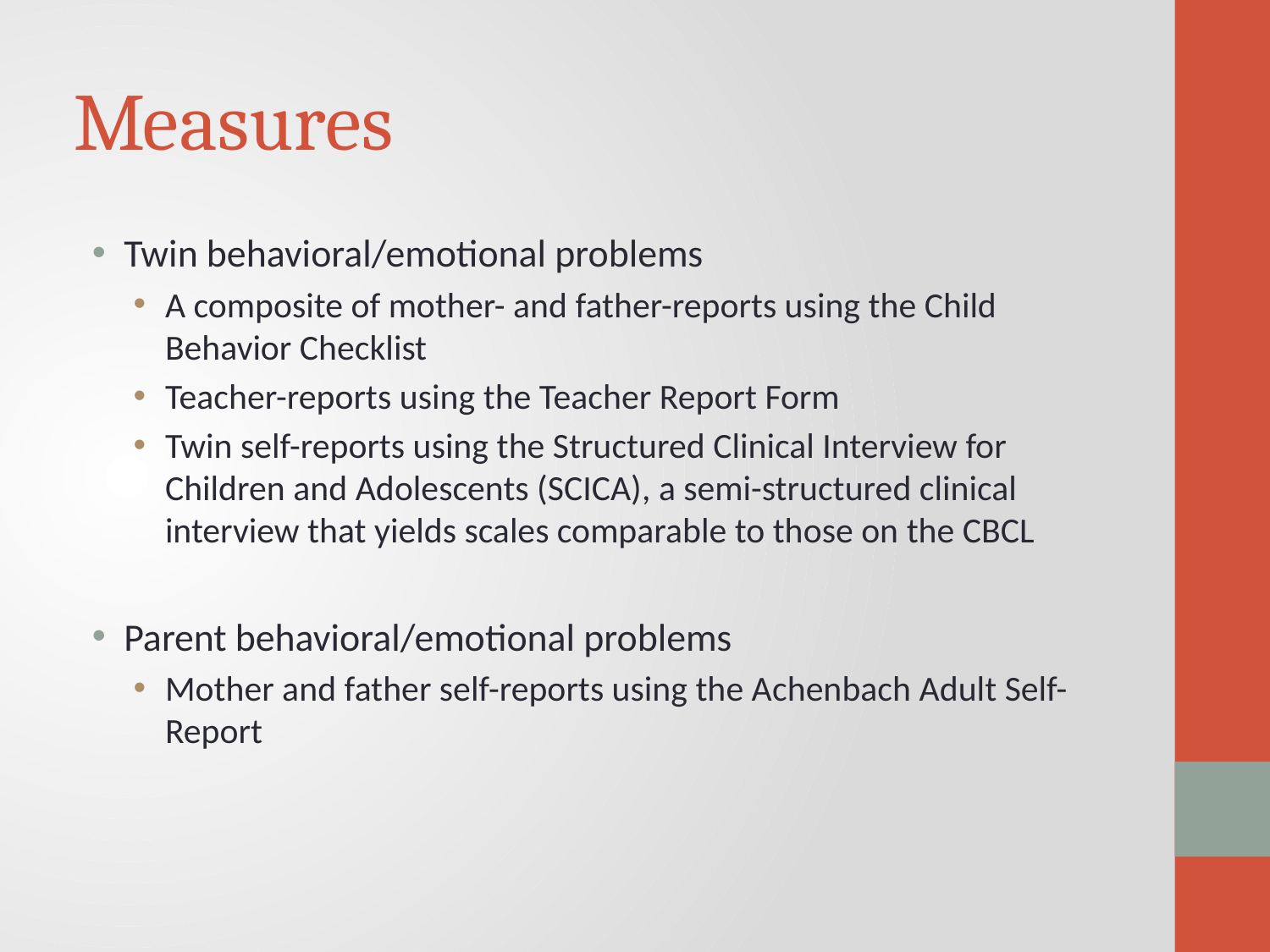

# Measures
Twin behavioral/emotional problems
A composite of mother- and father-reports using the Child Behavior Checklist
Teacher-reports using the Teacher Report Form
Twin self-reports using the Structured Clinical Interview for Children and Adolescents (SCICA), a semi-structured clinical interview that yields scales comparable to those on the CBCL

Parent behavioral/emotional problems
Mother and father self-reports using the Achenbach Adult Self-Report